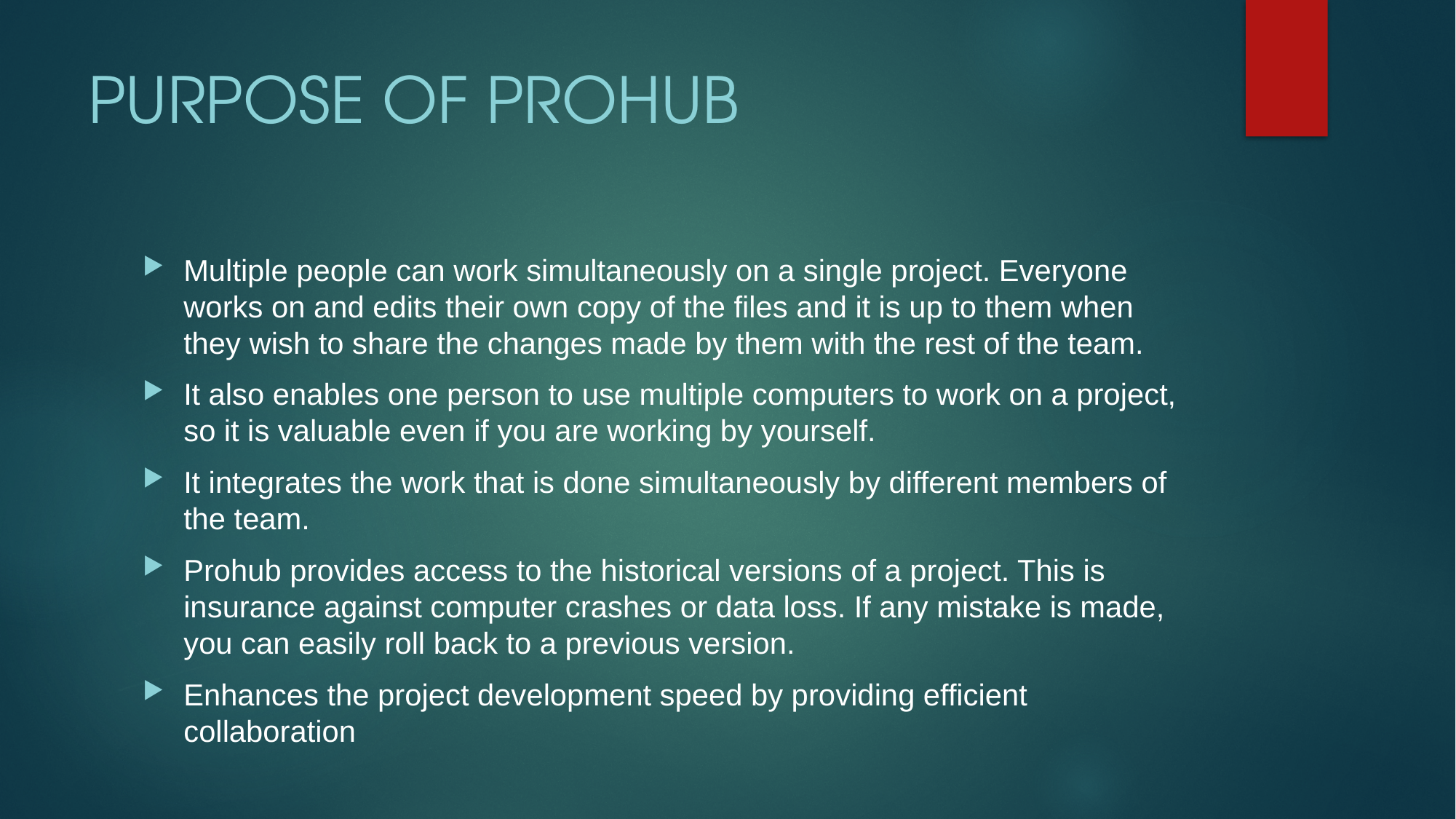

# PURPOSE OF PROHUB
Multiple people can work simultaneously on a single project. Everyone works on and edits their own copy of the files and it is up to them when they wish to share the changes made by them with the rest of the team.
It also enables one person to use multiple computers to work on a project, so it is valuable even if you are working by yourself.
It integrates the work that is done simultaneously by different members of the team.
Prohub provides access to the historical versions of a project. This is insurance against computer crashes or data loss. If any mistake is made, you can easily roll back to a previous version.
Enhances the project development speed by providing efficient collaboration